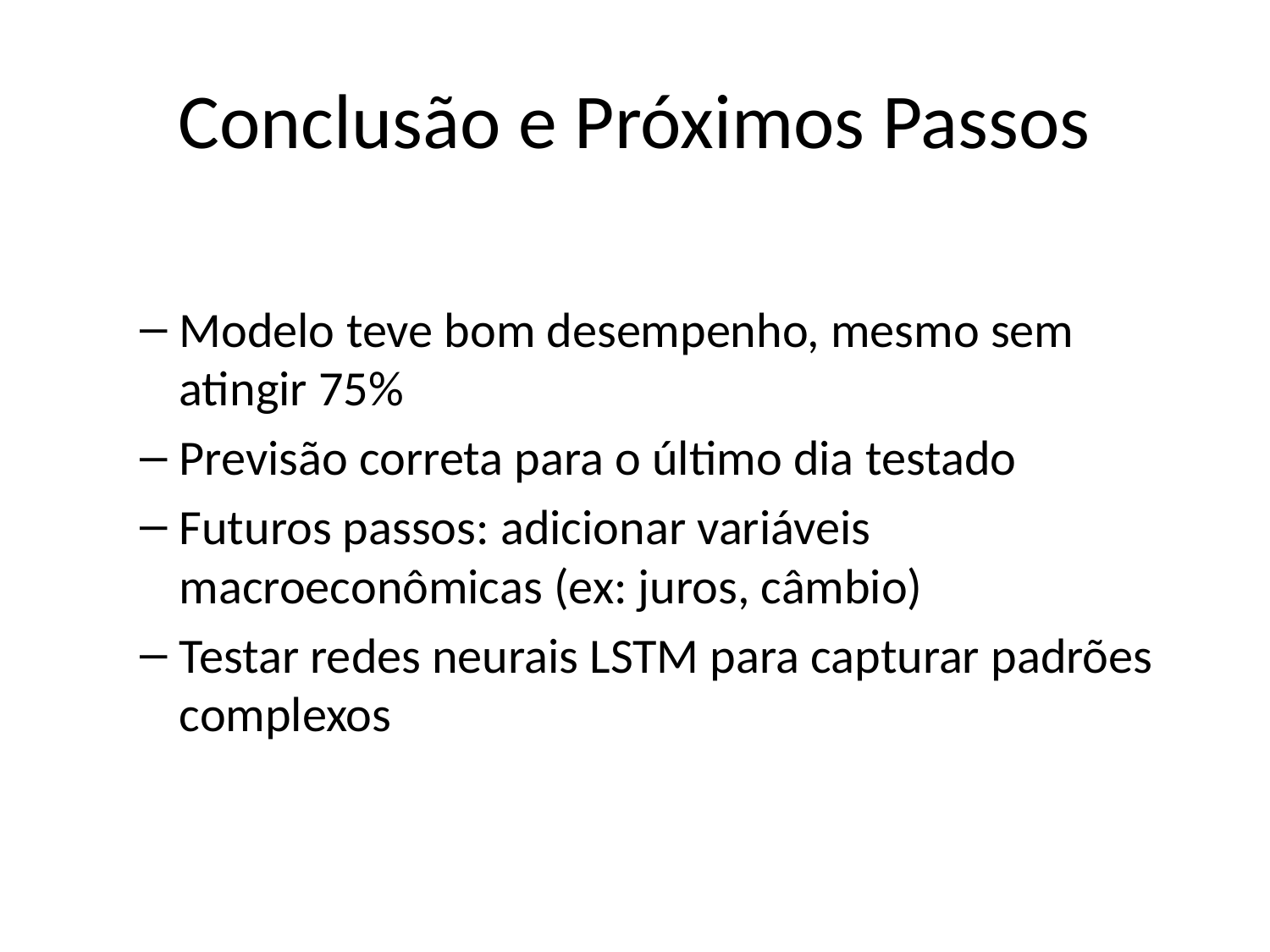

# Conclusão e Próximos Passos

Modelo teve bom desempenho, mesmo sem atingir 75%
Previsão correta para o último dia testado
Futuros passos: adicionar variáveis macroeconômicas (ex: juros, câmbio)
Testar redes neurais LSTM para capturar padrões complexos